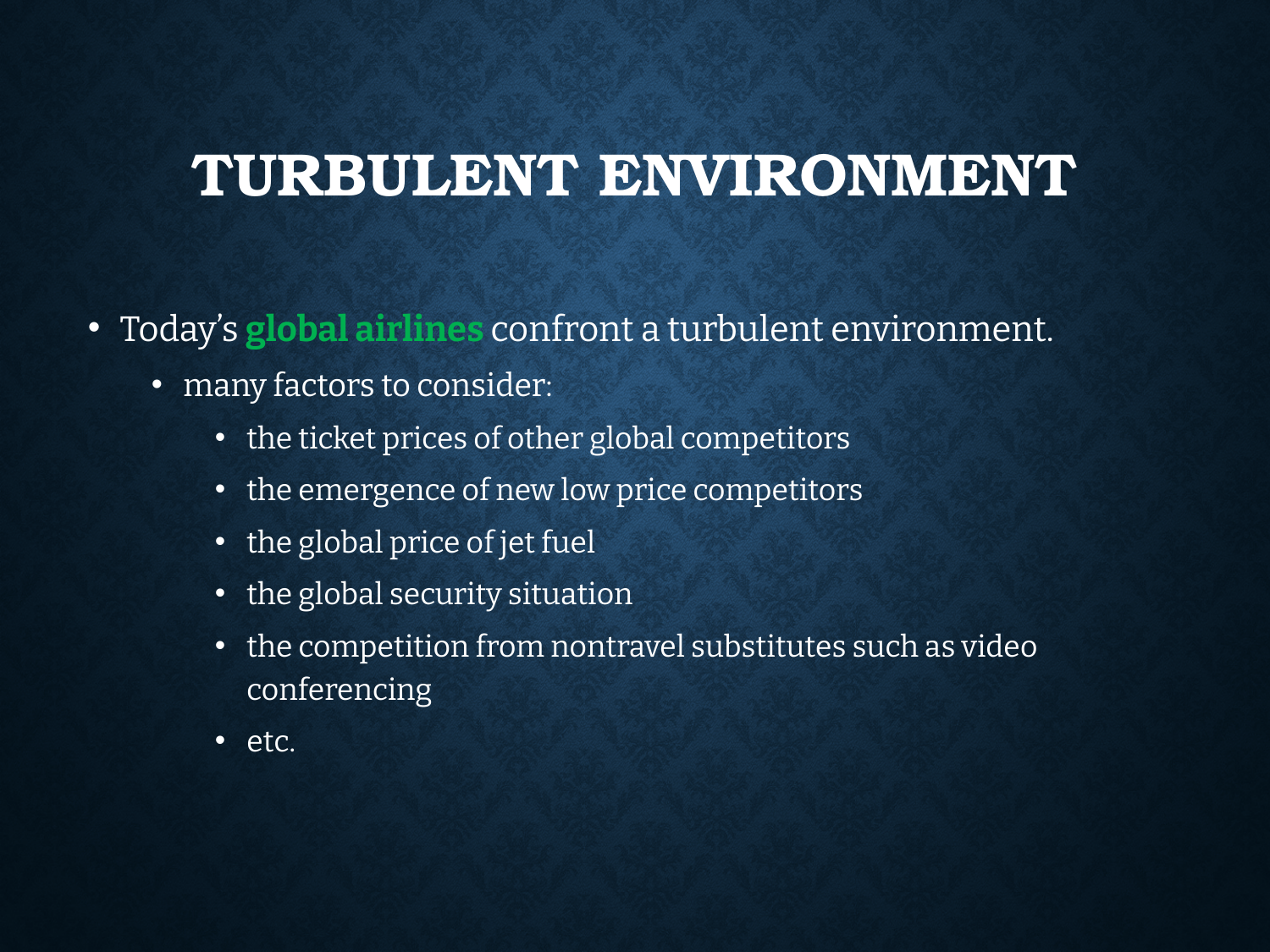

# Turbulent envIronment
Today’s global airlines confront a turbulent environment.
many factors to consider:
the ticket prices of other global competitors
the emergence of new low price competitors
the global price of jet fuel
the global security situation
the competition from nontravel substitutes such as video conferencing
etc.